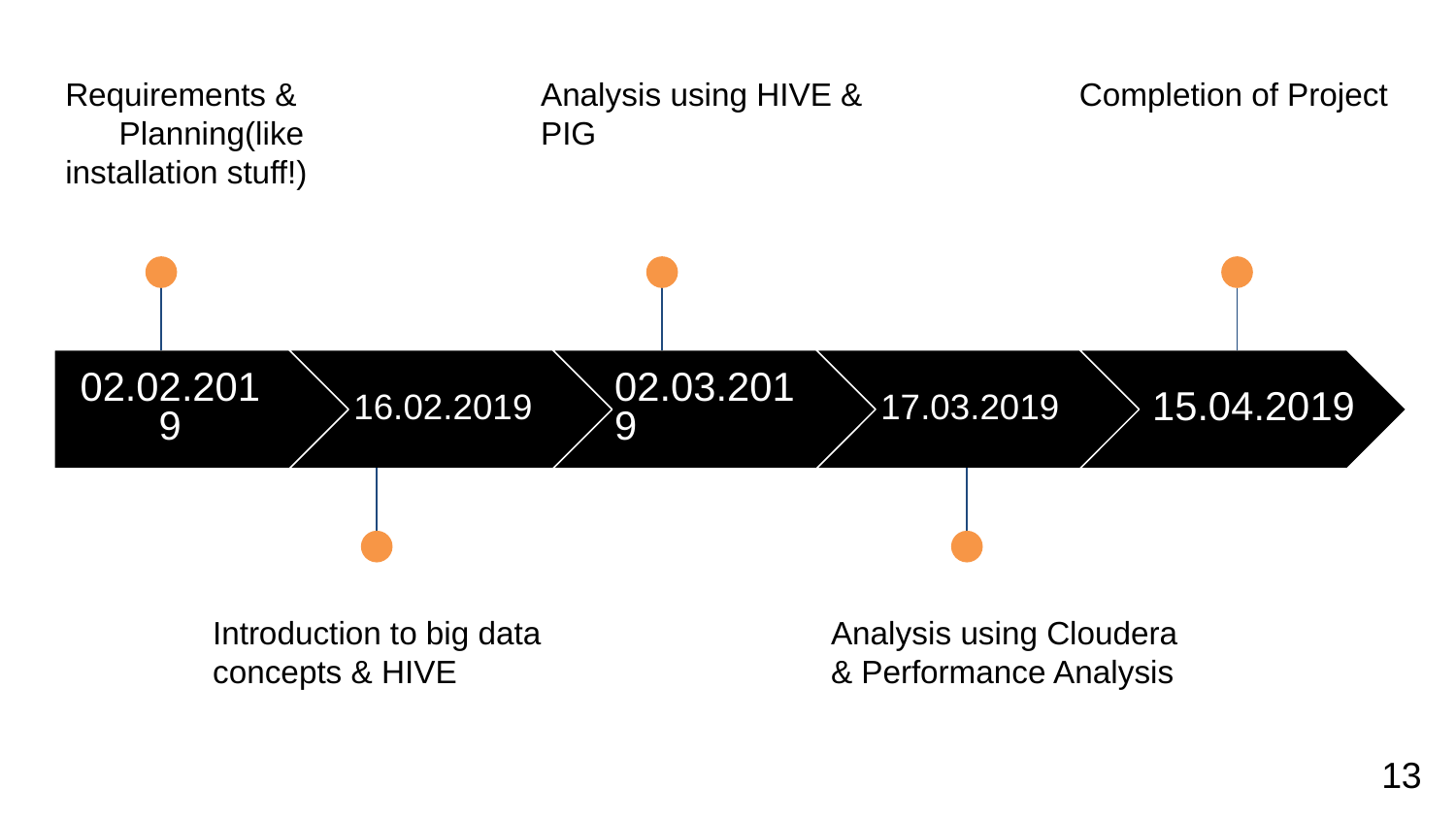

Requirements &        Planning(like installation stuff!)
Analysis using HIVE & PIG

Completion of Project

02.02.2019
16.02.2019
02.03.2019
17.03.2019
15.04.2019

Introduction to big data concepts & HIVE

Analysis using Cloudera & Performance Analysis
13